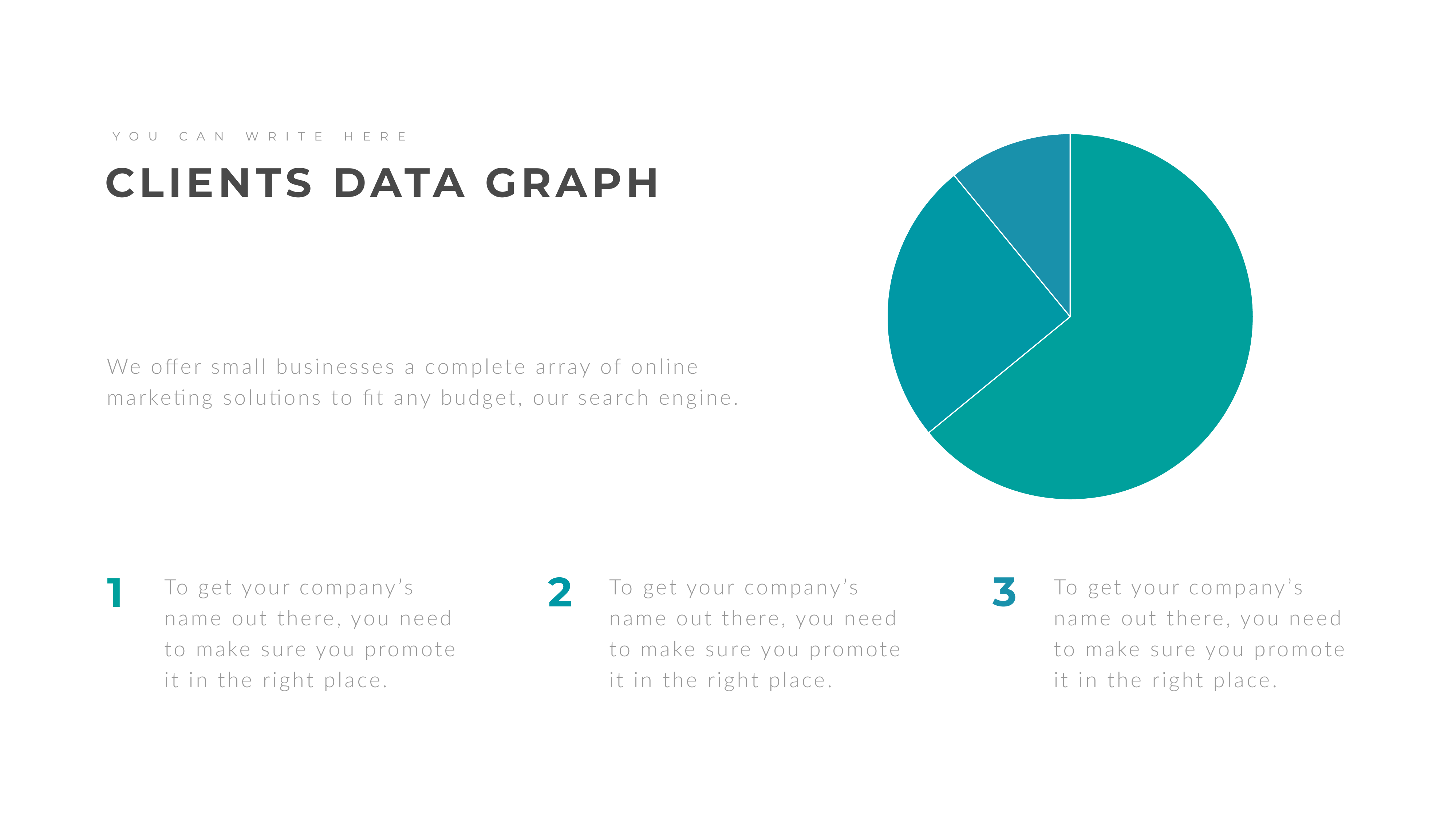

### Chart

| Category | Sales |
|---|---|
| 1st Qtr | 8.2 |
| 2nd Qtr | 3.2 |
| 3rd Qtr | 1.4 |
YOU CAN WRITE HERE
CLIENTS DATA GRAPH
We offer small businesses a complete array of online marketing solutions to fit any budget, our search engine.
3
To get your company’s name out there, you need to make sure you promote it in the right place.
2
To get your company’s name out there, you need to make sure you promote it in the right place.
1
To get your company’s name out there, you need to make sure you promote it in the right place.